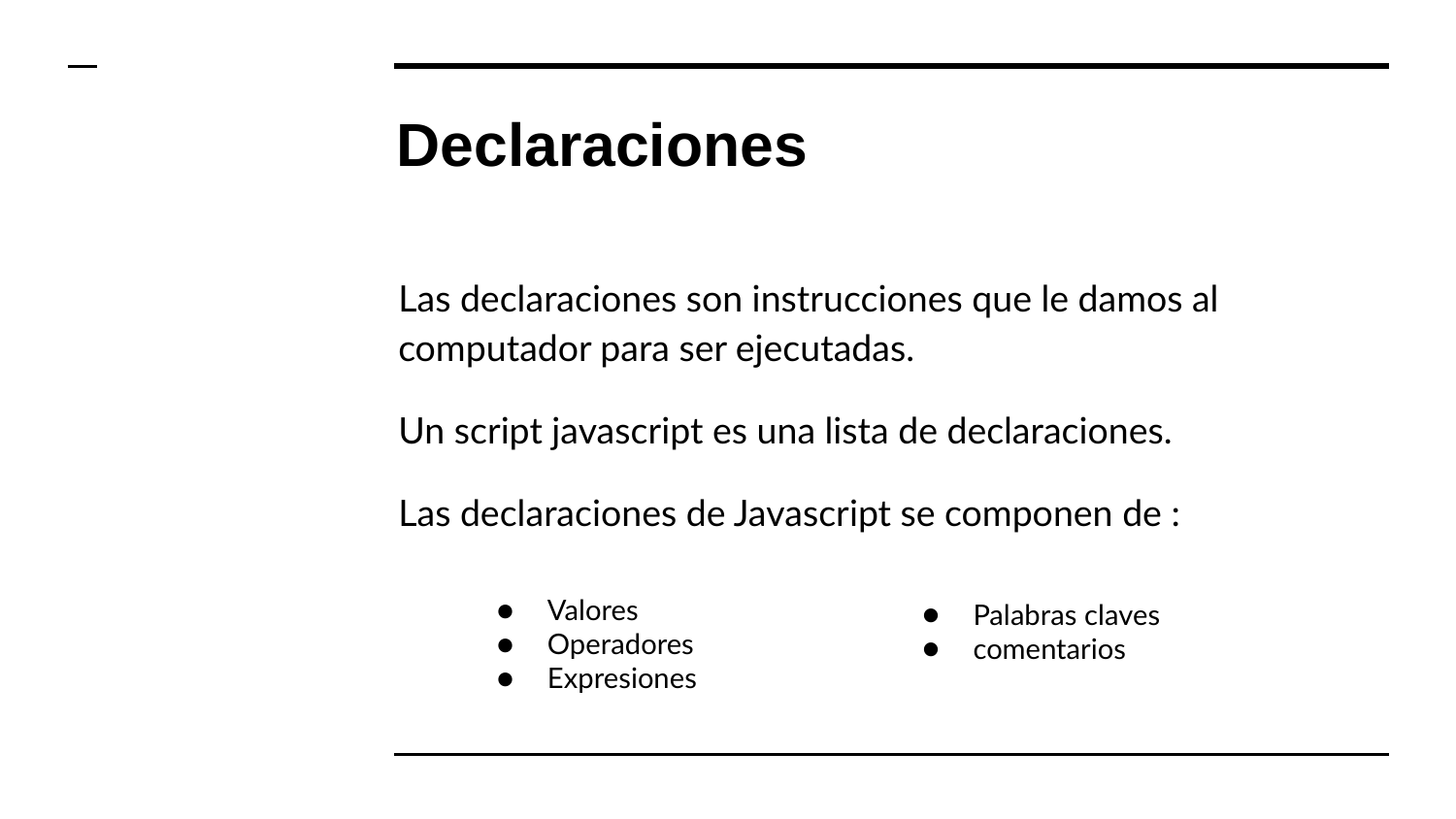

# Declaraciones
Las declaraciones son instrucciones que le damos al computador para ser ejecutadas.
Un script javascript es una lista de declaraciones.
Las declaraciones de Javascript se componen de :

Valores
Operadores
Expresiones
Palabras claves
comentarios